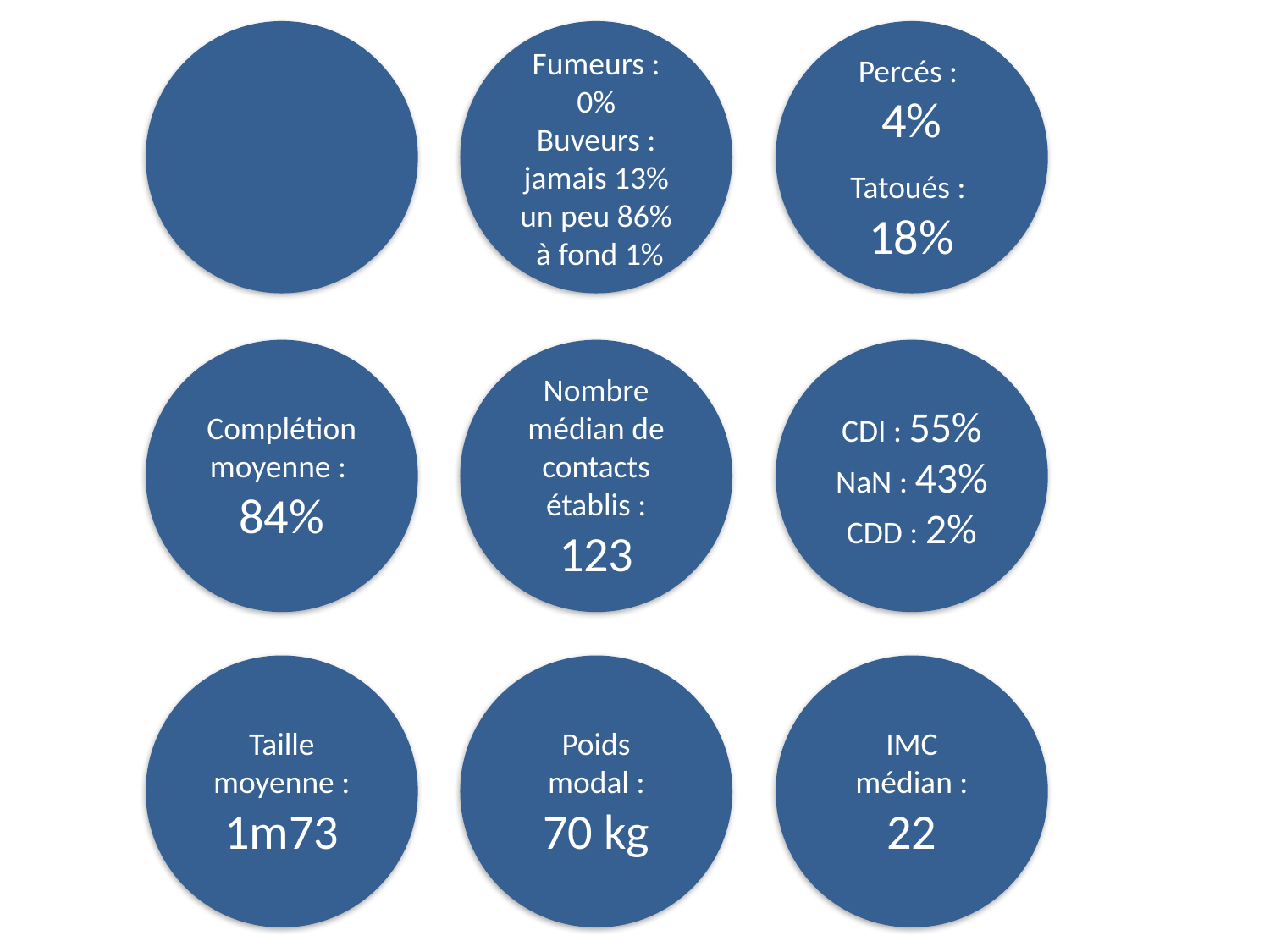

Fumeurs :
0%
Buveurs :
jamais 13%
un peu 86%
 à fond 1%
Percés :
4%

Tatoués :
18%
Complétion moyenne :
84%
Nombre médian de contacts établis :
123
CDI : 55%
NaN : 43%
CDD : 2%
Taille moyenne :
1m73
Poids modal :
70 kg
IMC médian :
22